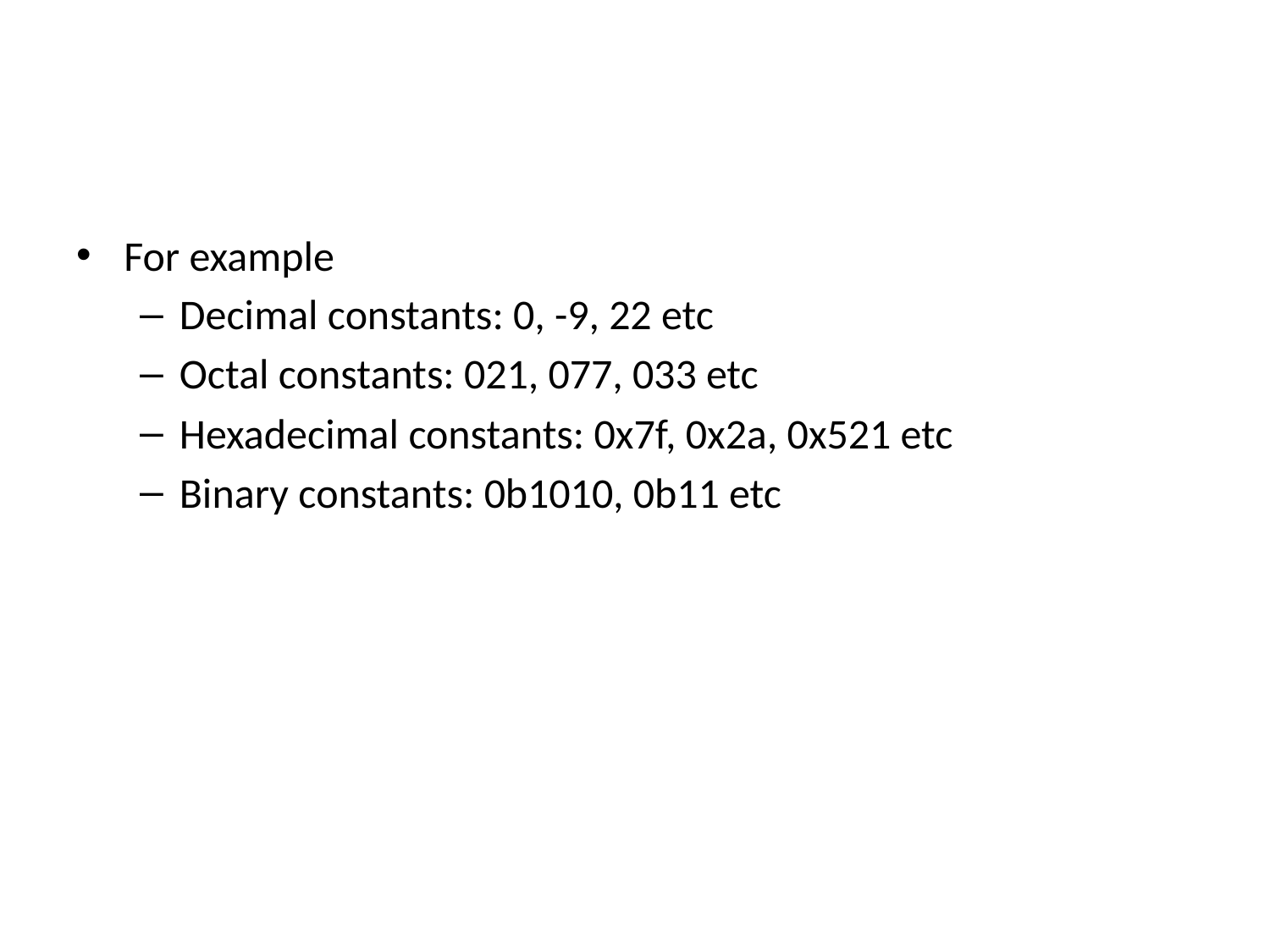

#
For example
Decimal constants: 0, -9, 22 etc
Octal constants: 021, 077, 033 etc
Hexadecimal constants: 0x7f, 0x2a, 0x521 etc
Binary constants: 0b1010, 0b11 etc